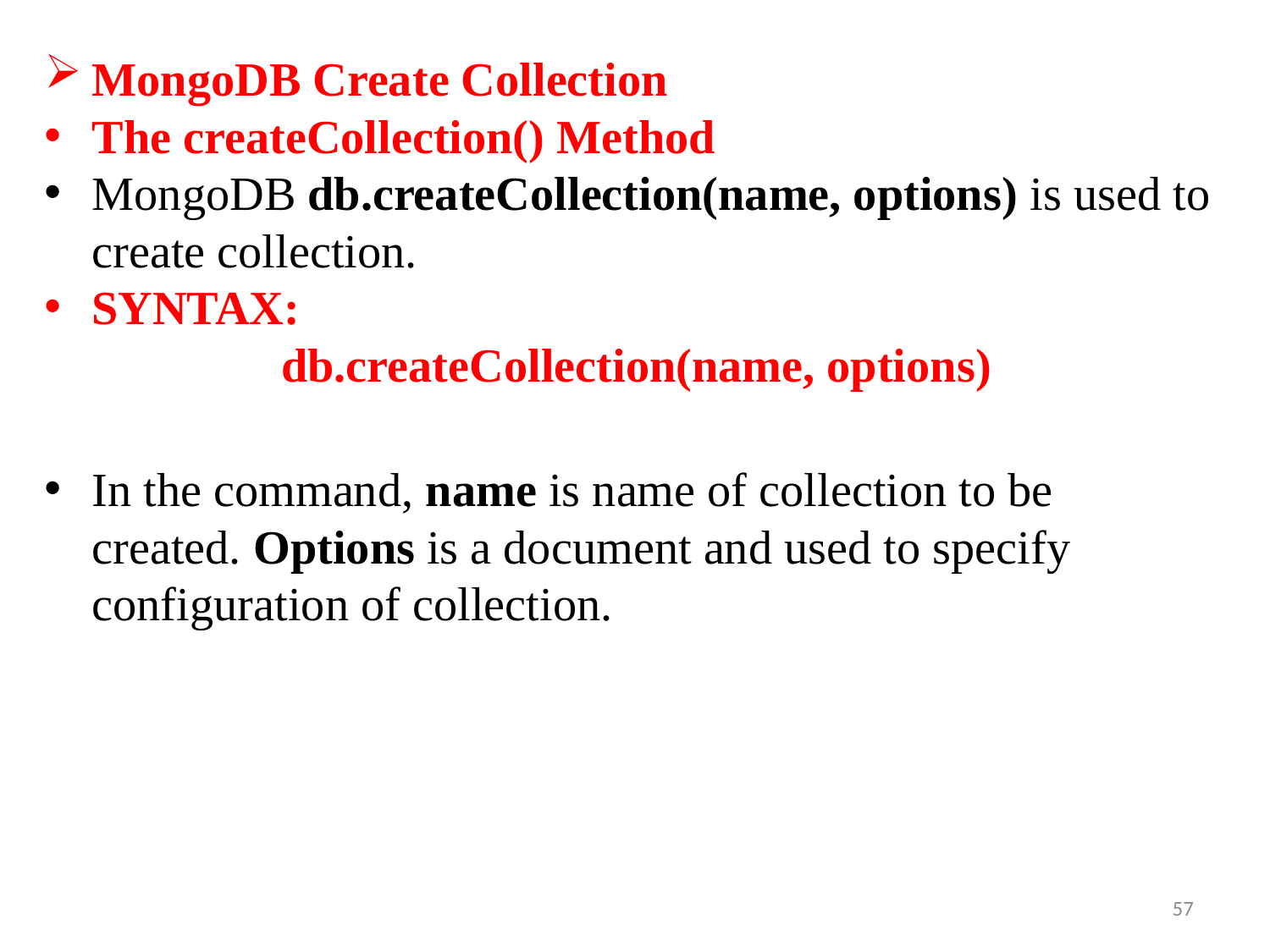

MongoDB Create Collection
The createCollection() Method
MongoDB db.createCollection(name, options) is used to create collection.
SYNTAX:
                    db.createCollection(name, options)

In the command, name is name of collection to be created. Options is a document and used to specify configuration of collection.
57